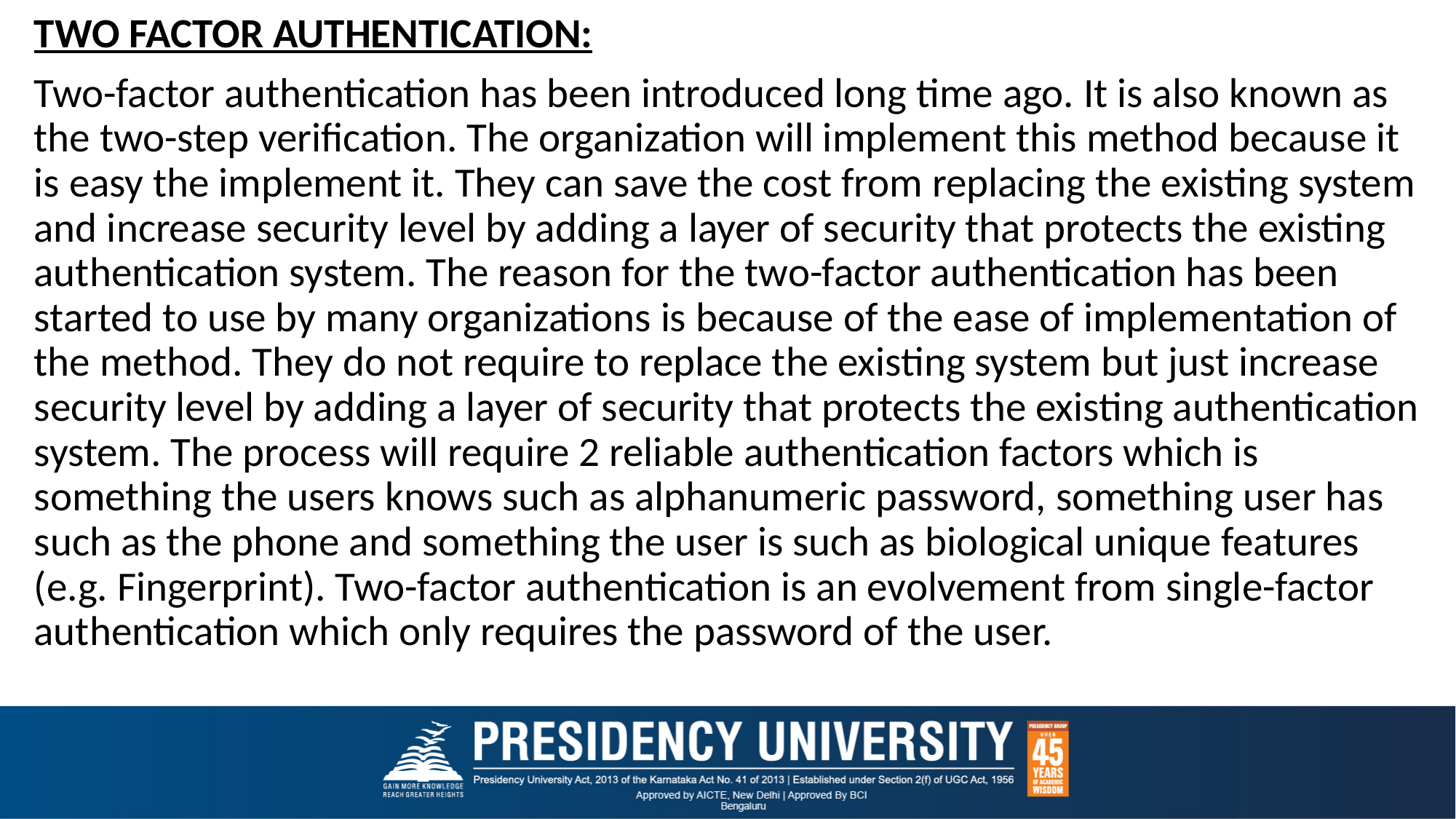

TWO FACTOR AUTHENTICATION:
Two-factor authentication has been introduced long time ago. It is also known as the two-step verification. The organization will implement this method because it is easy the implement it. They can save the cost from replacing the existing system and increase security level by adding a layer of security that protects the existing authentication system. The reason for the two-factor authentication has been started to use by many organizations is because of the ease of implementation of the method. They do not require to replace the existing system but just increase security level by adding a layer of security that protects the existing authentication system. The process will require 2 reliable authentication factors which is something the users knows such as alphanumeric password, something user has such as the phone and something the user is such as biological unique features (e.g. Fingerprint). Two-factor authentication is an evolvement from single-factor authentication which only requires the password of the user.